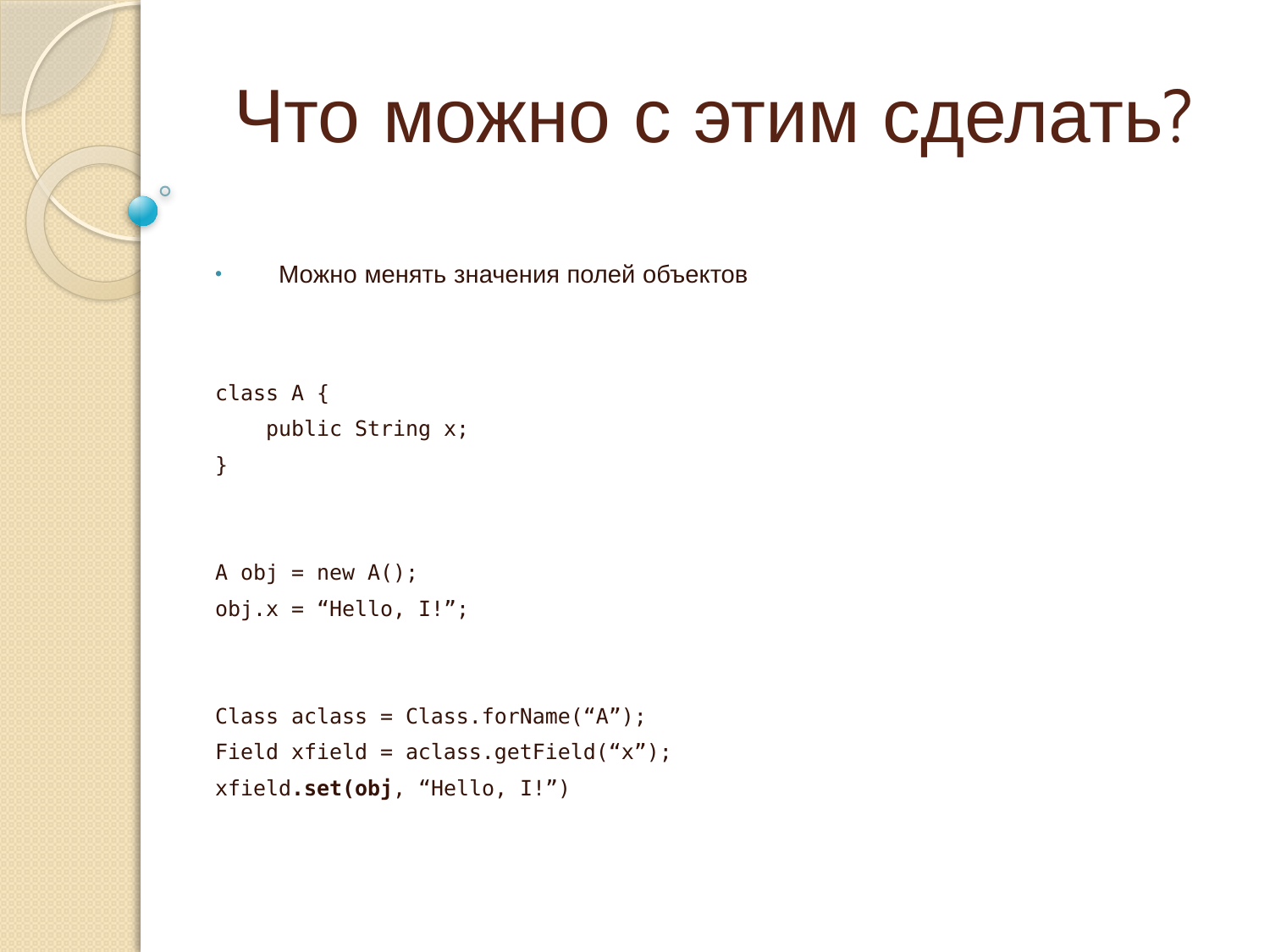

# Что можно с этим сделать?
Можно менять значения полей объектов

class A {
    public String x;
}

A obj = new A();
obj.x = “Hello, I!”;

Class aclass = Class.forName(“A”);
Field xfield = aclass.getField(“x”);
xfield.set(obj, “Hello, I!”)